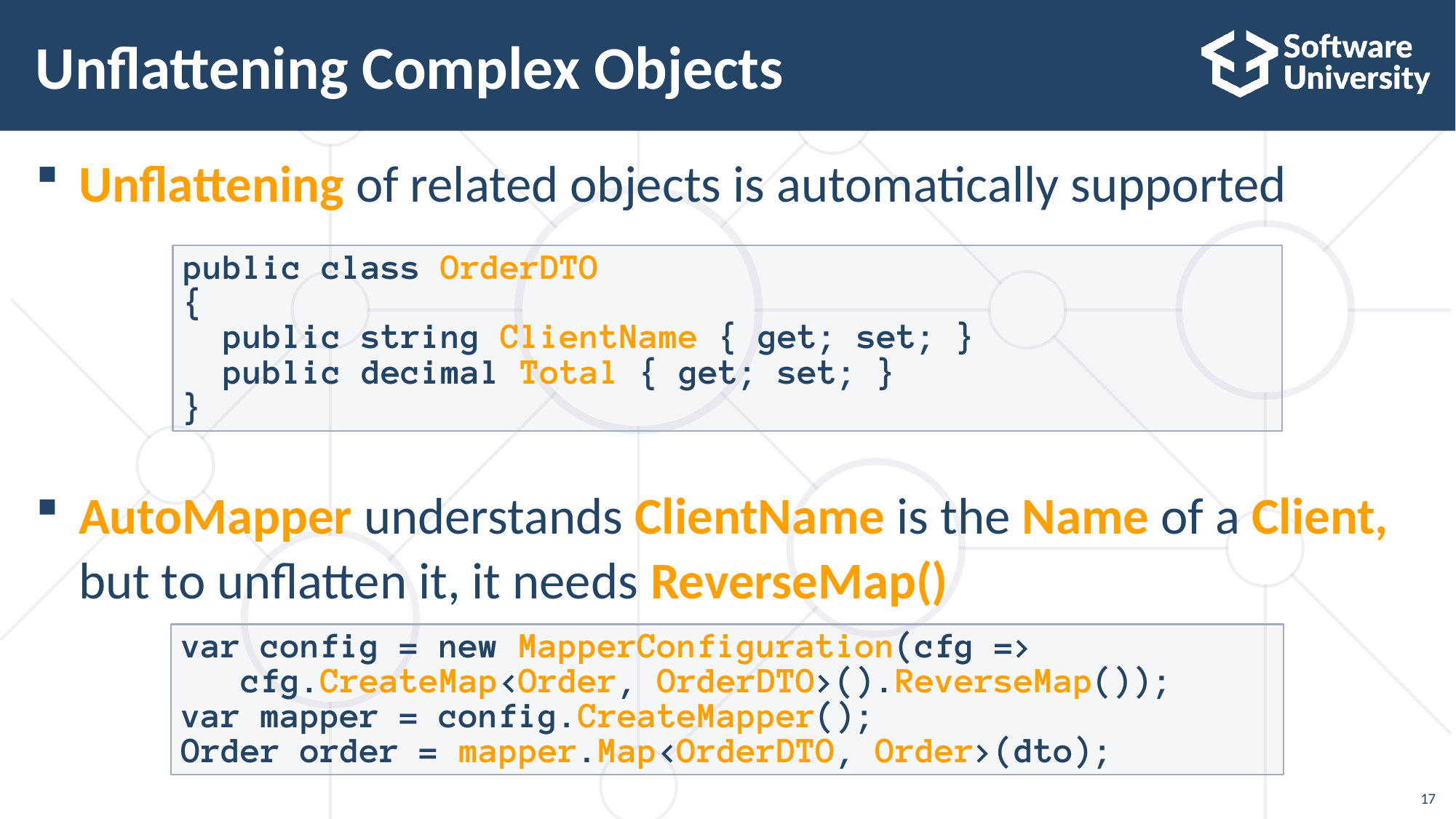

# Unflattening Complex Objects
Unflattening of related objects is automatically supported

AutoMapper understands ClientName is the Name of a Client, but to unflatten it, it needs ReverseMap()

public class OrderDTO
{
  public string ClientName { get; set; }
  public decimal Total { get; set; }
}
var config = new MapperConfiguration(cfg =>
   cfg.CreateMap<Order, OrderDTO>().ReverseMap());
var mapper = config.CreateMapper();
Order order = mapper.Map<OrderDTO, Order>(dto);
17